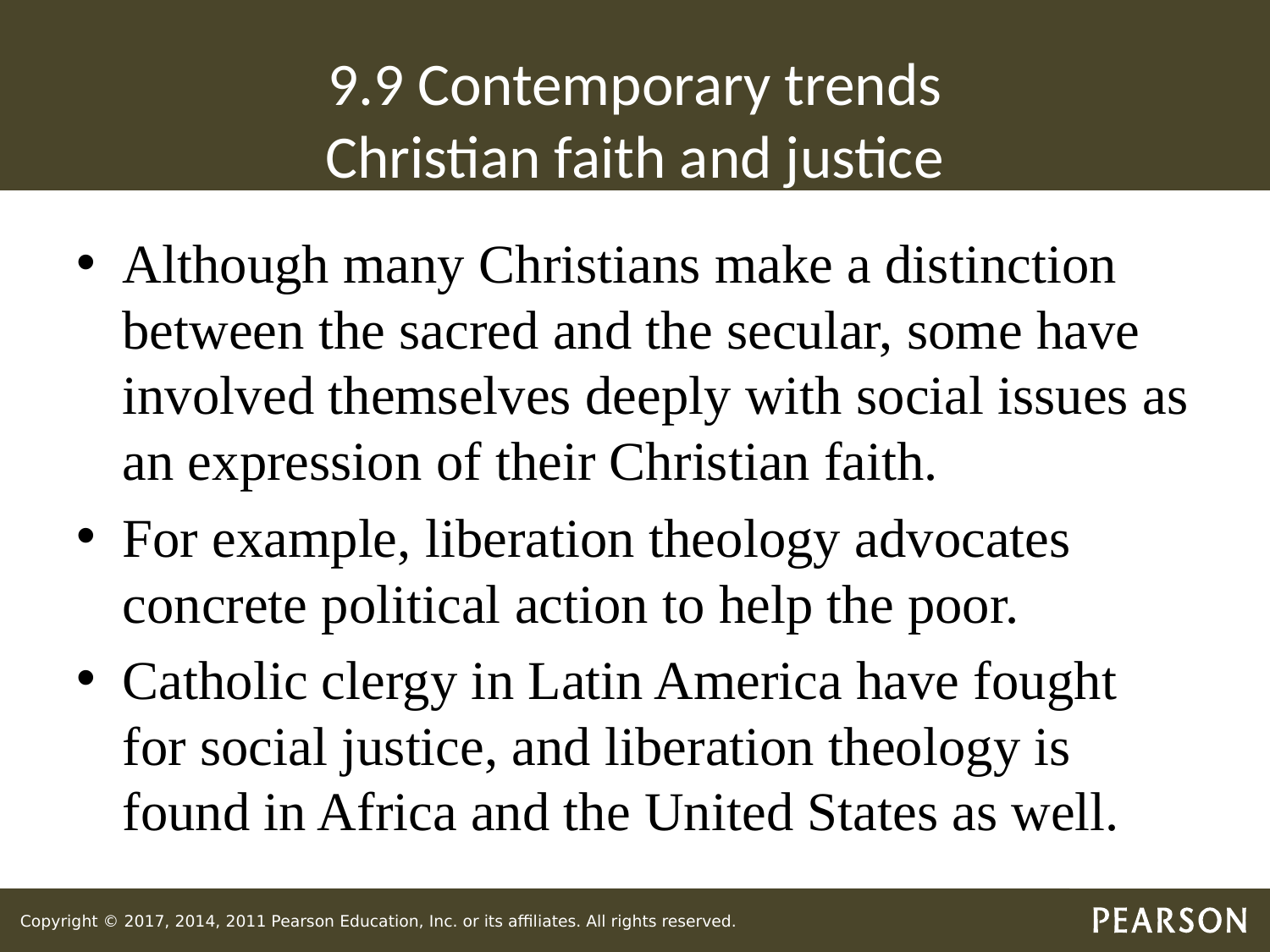

# 9.9 Contemporary trends Christian faith and justice
Although many Christians make a distinction between the sacred and the secular, some have involved themselves deeply with social issues as an expression of their Christian faith.
For example, liberation theology advocates concrete political action to help the poor.
Catholic clergy in Latin America have fought for social justice, and liberation theology is found in Africa and the United States as well.